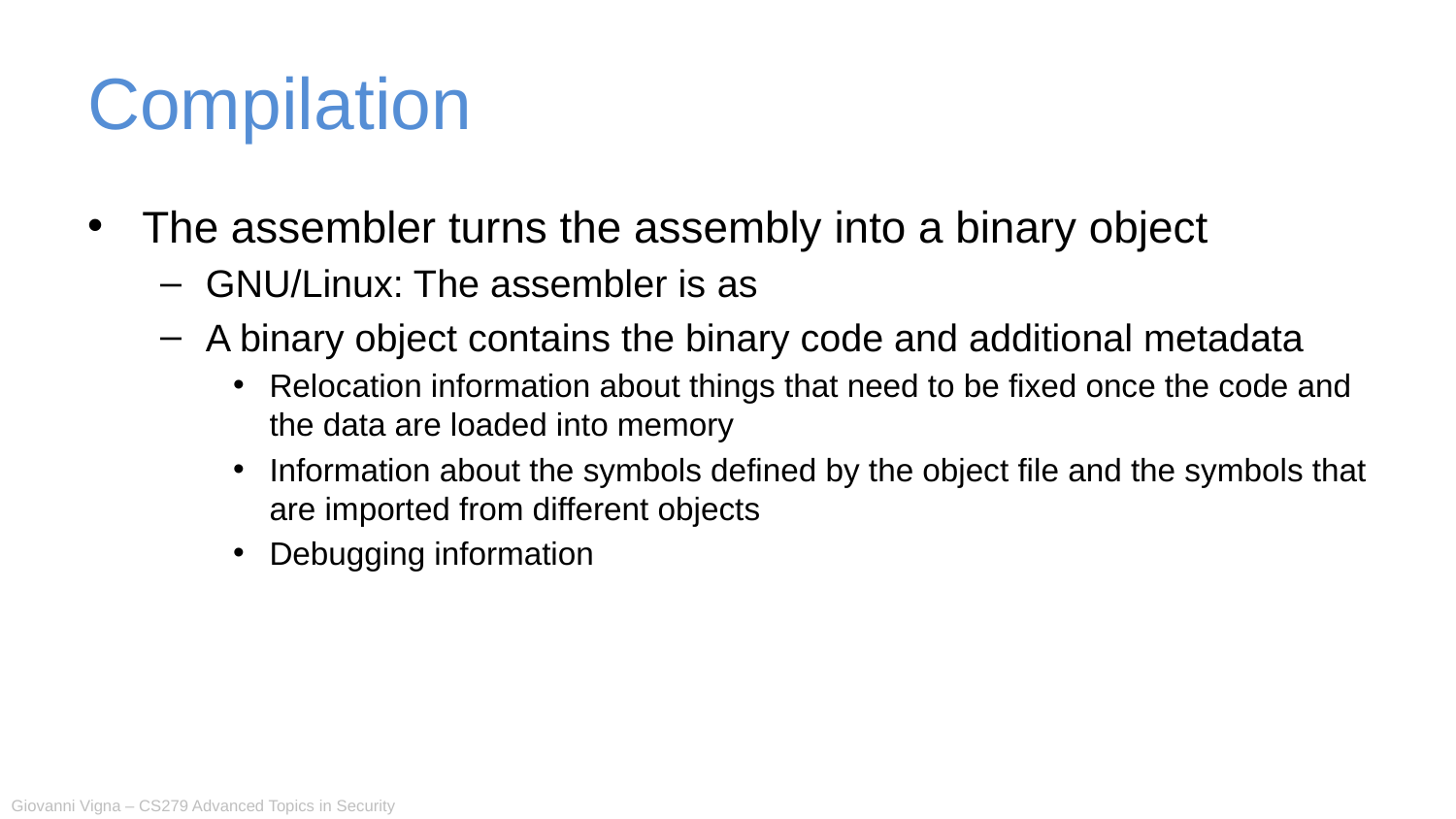

# Compilation
The assembler turns the assembly into a binary object
GNU/Linux: The assembler is as
A binary object contains the binary code and additional metadata
Relocation information about things that need to be fixed once the code and the data are loaded into memory
Information about the symbols defined by the object file and the symbols that are imported from different objects
Debugging information